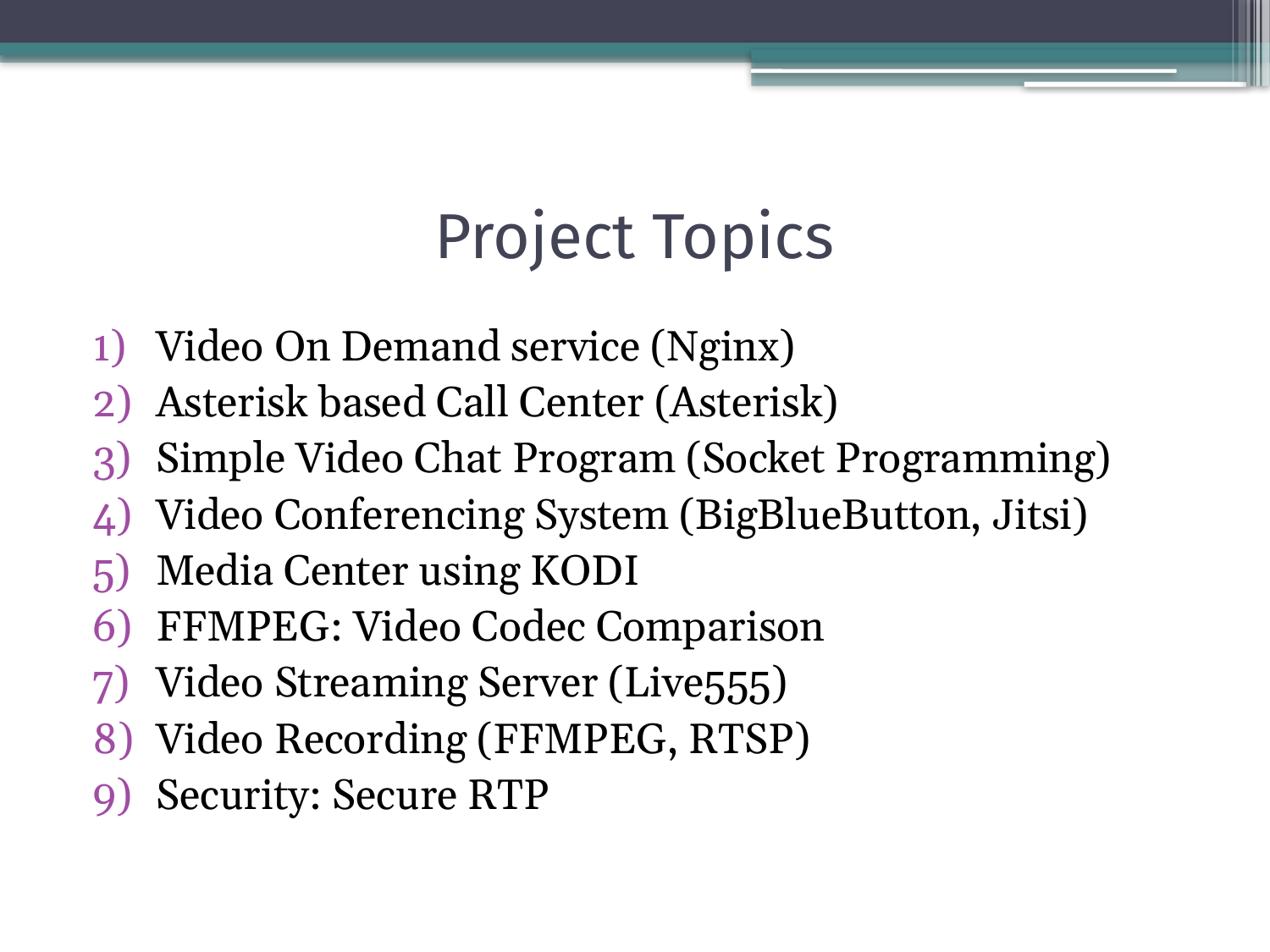

# Project Topics
Video On Demand service (Nginx)
Asterisk based Call Center (Asterisk)
Simple Video Chat Program (Socket Programming)
Video Conferencing System (BigBlueButton, Jitsi)
Media Center using KODI
FFMPEG: Video Codec Comparison
Video Streaming Server (Live555)
Video Recording (FFMPEG, RTSP)
Security: Secure RTP